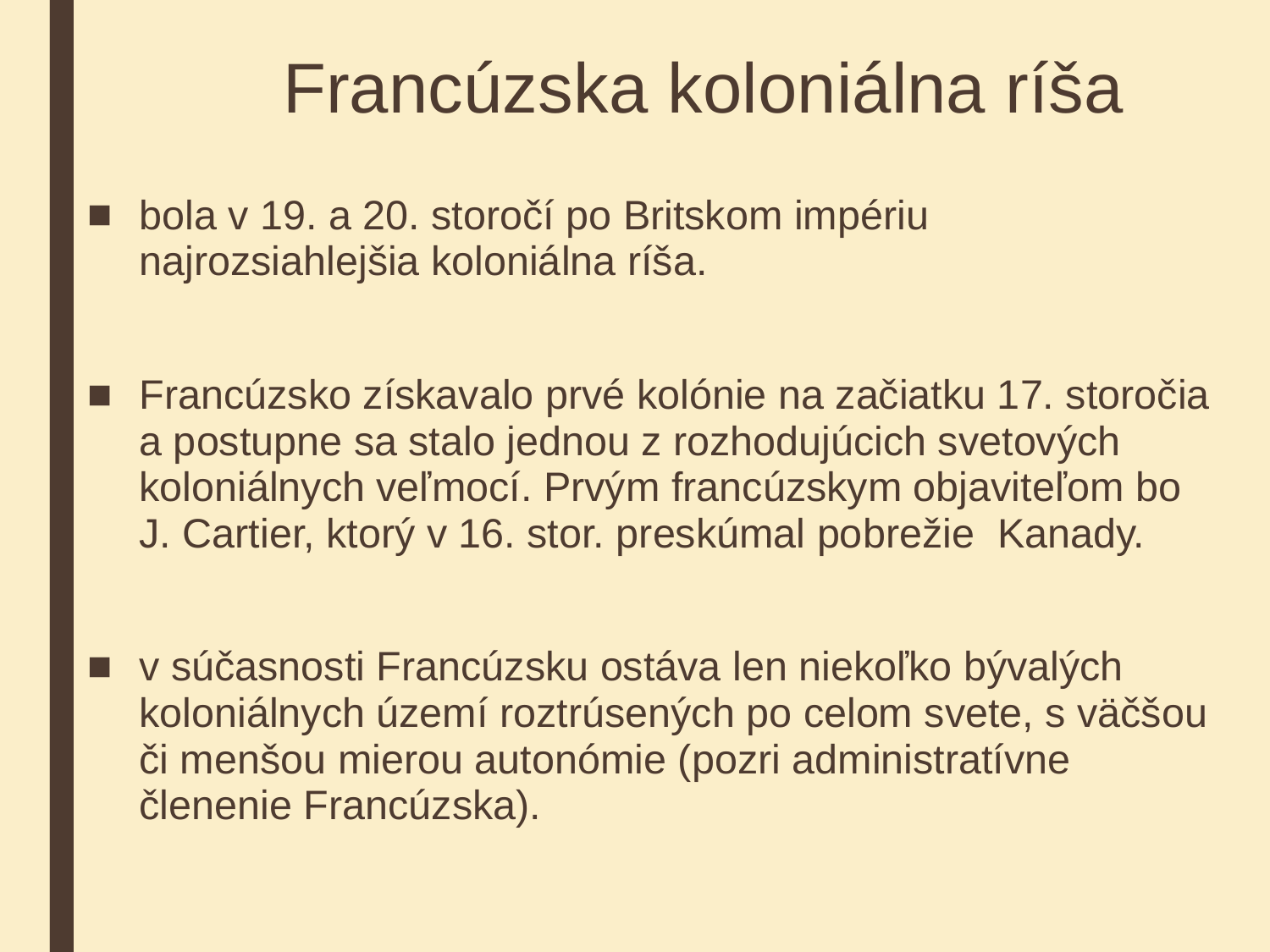

# Francúzska koloniálna ríša
bola v 19. a 20. storočí po Britskom impériu najrozsiahlejšia koloniálna ríša.

Francúzsko získavalo prvé kolónie na začiatku 17. storočia a postupne sa stalo jednou z rozhodujúcich svetových koloniálnych veľmocí. Prvým francúzskym objaviteľom bo J. Cartier, ktorý v 16. stor. preskúmal pobrežie  Kanady.

v súčasnosti Francúzsku ostáva len niekoľko bývalých koloniálnych území roztrúsených po celom svete, s väčšou či menšou mierou autonómie (pozri administratívne členenie Francúzska).